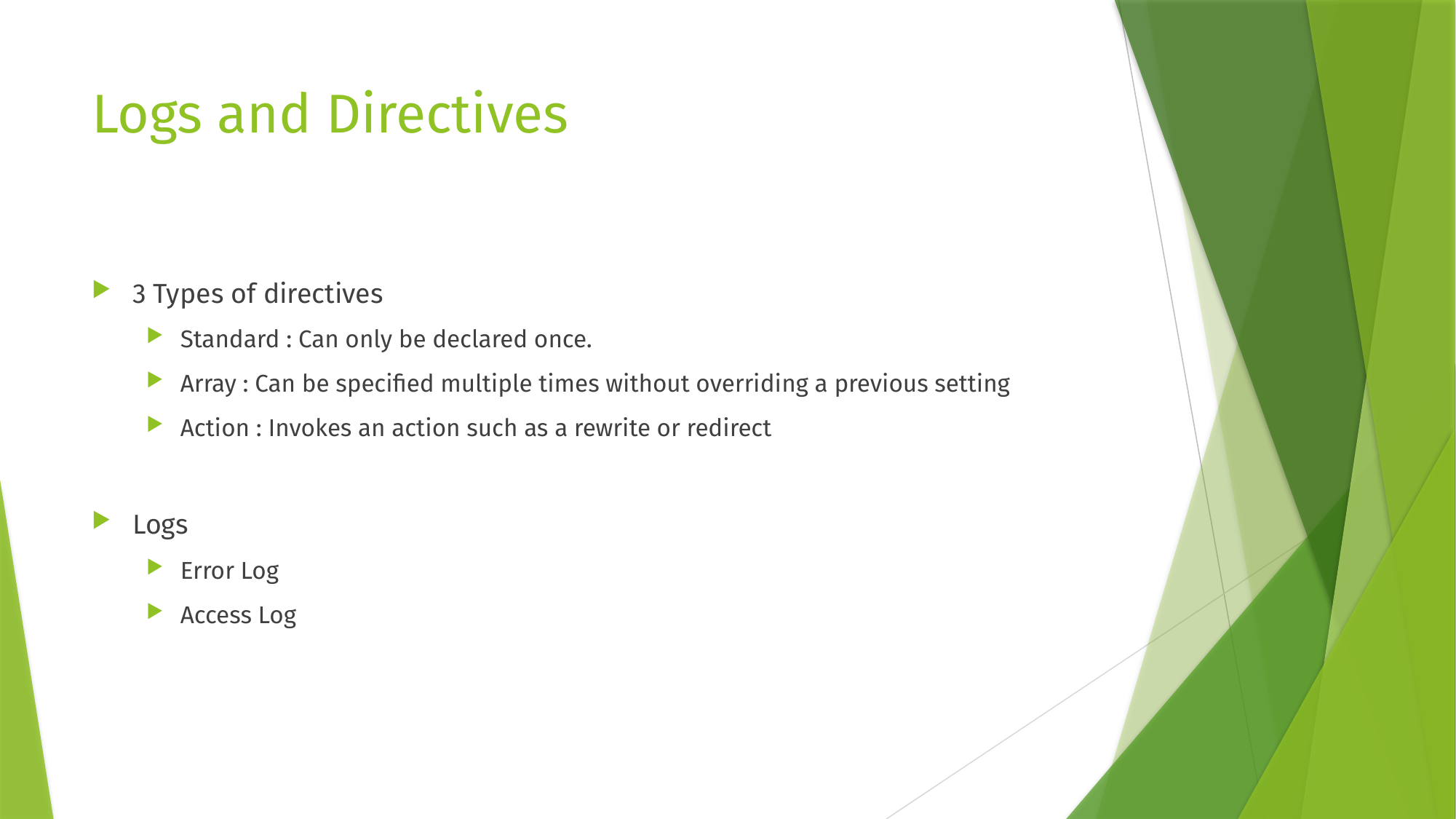

# Logs and Directives
3 Types of directives
Standard : Can only be declared once.
Array : Can be specified multiple times without overriding a previous setting
Action : Invokes an action such as a rewrite or redirect

Logs
Error Log
Access Log